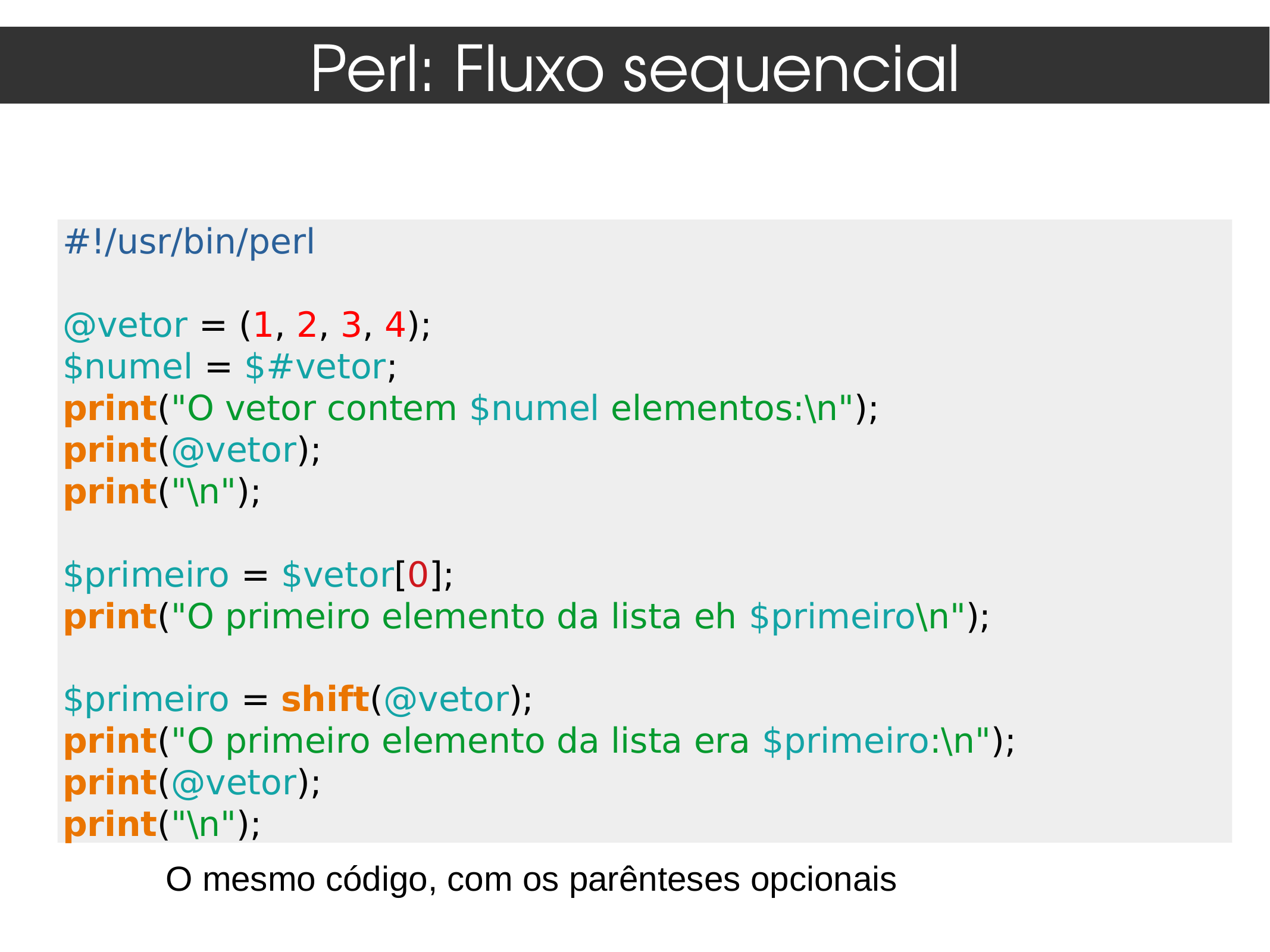

Perl: Fluxo sequencial
#!/usr/bin/perl

@vetor = (1, 2, 3, 4);
$numel = $#vetor;
print("O vetor contem $numel elementos:\n");
print(@vetor);
print("\n");
$primeiro = $vetor[0];
print("O primeiro elemento da lista eh $primeiro\n");
$primeiro = shift(@vetor);
print("O primeiro elemento da lista era $primeiro:\n");
print(@vetor);
print("\n");
O mesmo código, com os parênteses opcionais